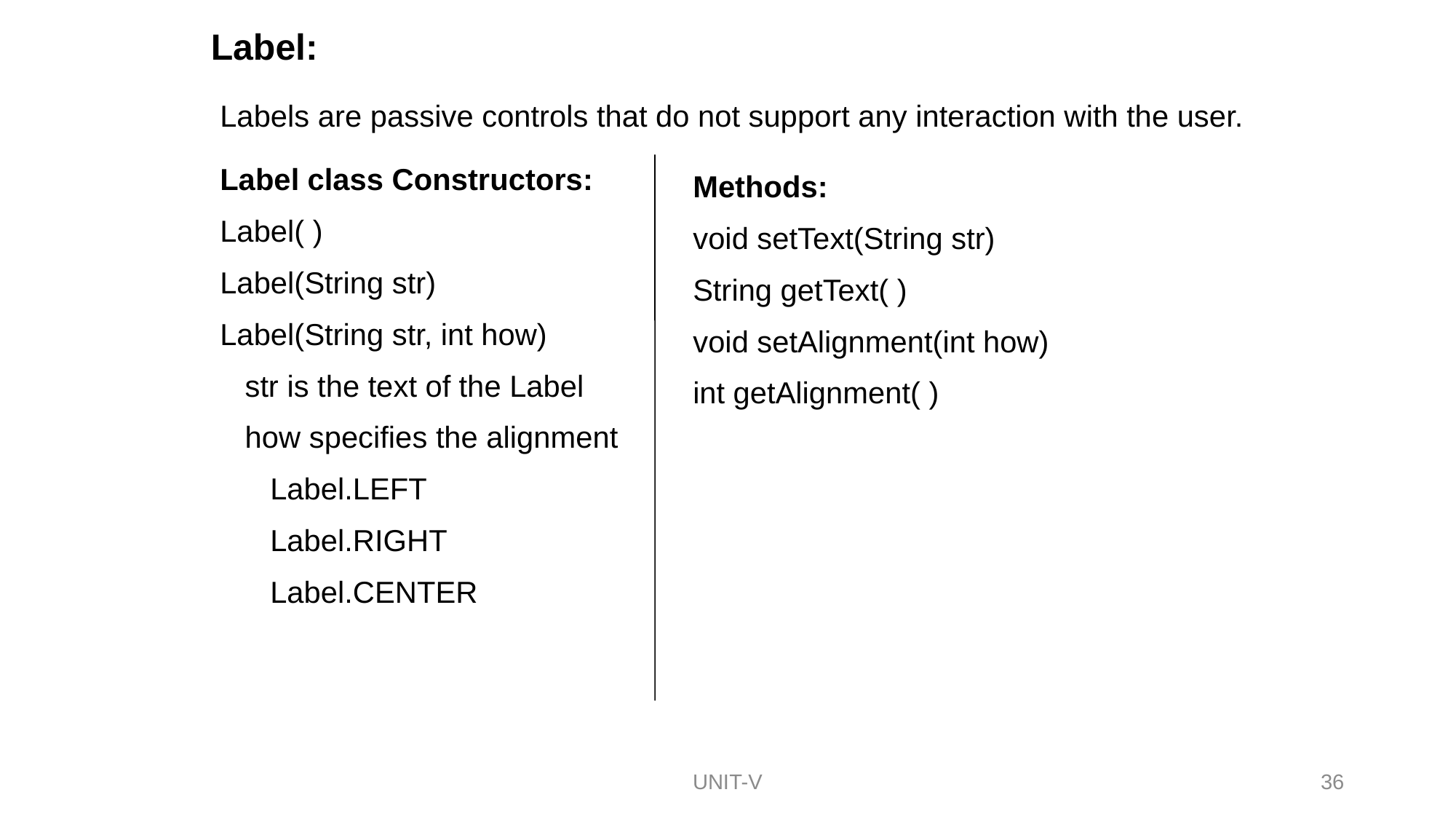

Label:
Labels are passive controls that do not support any interaction with the user.

Label class Constructors:
Label( )
Label(String str)
Label(String str, int how)
   str is the text of the Label
   how specifies the alignment
      Label.LEFT
      Label.RIGHT
      Label.CENTER
Methods:
void setText(String str)
String getText( )
void setAlignment(int how)
int getAlignment( )
36
UNIT-V